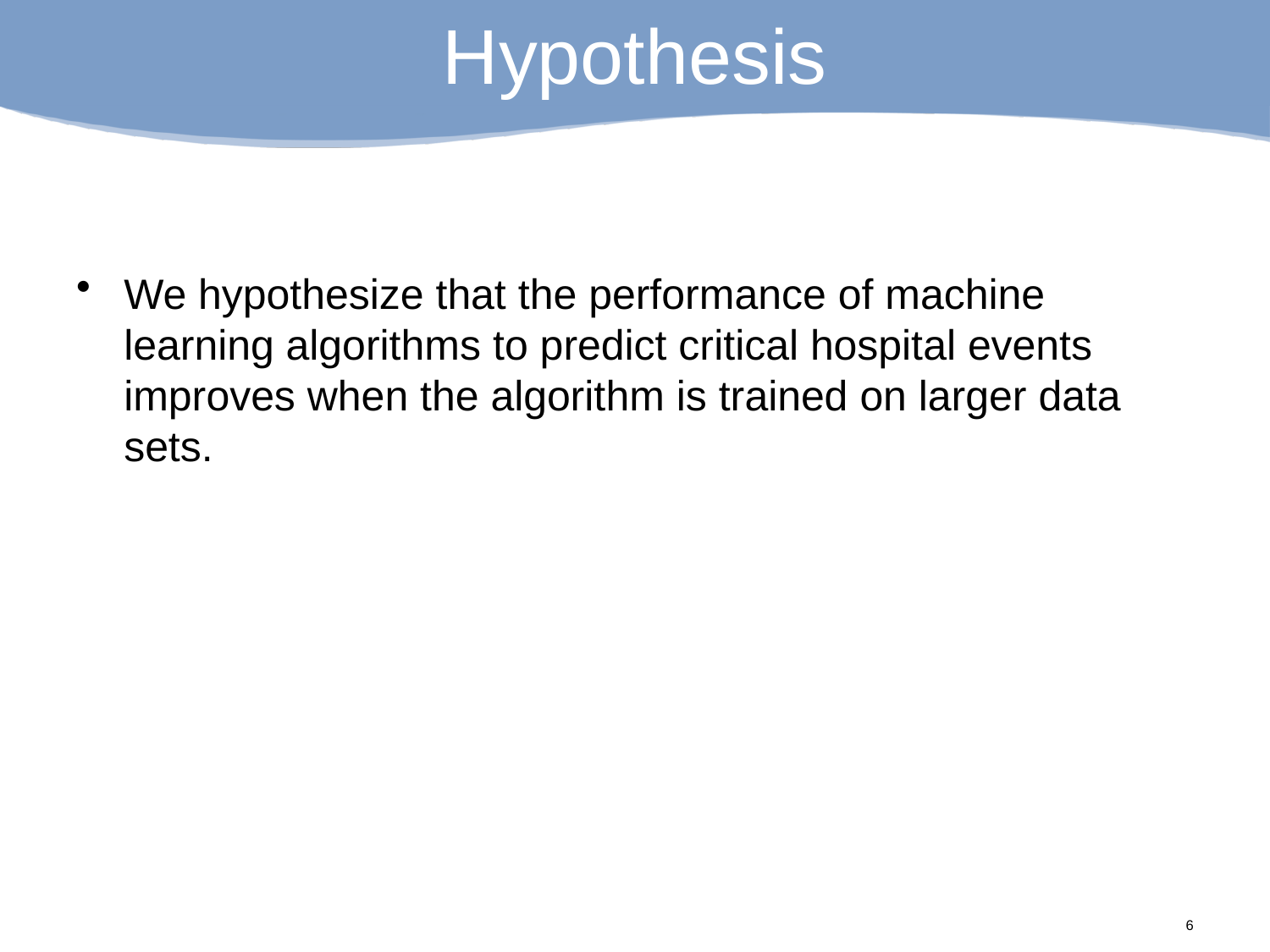

# Hypothesis

We hypothesize that the performance of machine learning algorithms to predict critical hospital events improves when the algorithm is trained on larger data sets.
6